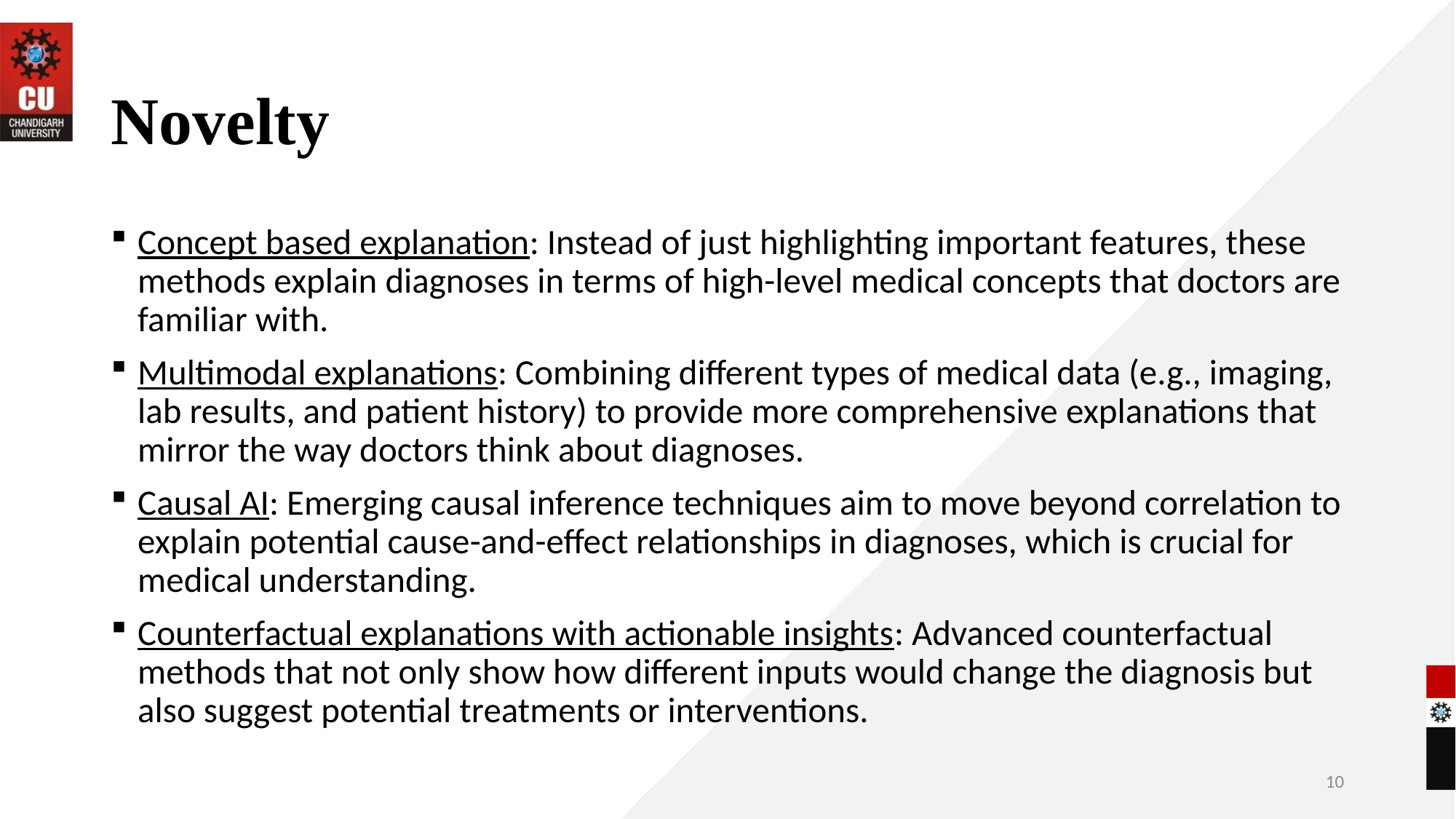

# Novelty
Concept based explanation: Instead of just highlighting important features, these methods explain diagnoses in terms of high-level medical concepts that doctors are familiar with.
Multimodal explanations: Combining different types of medical data (e.g., imaging, lab results, and patient history) to provide more comprehensive explanations that mirror the way doctors think about diagnoses.
Causal AI: Emerging causal inference techniques aim to move beyond correlation to explain potential cause-and-effect relationships in diagnoses, which is crucial for medical understanding.
Counterfactual explanations with actionable insights: Advanced counterfactual methods that not only show how different inputs would change the diagnosis but also suggest potential treatments or interventions.

10